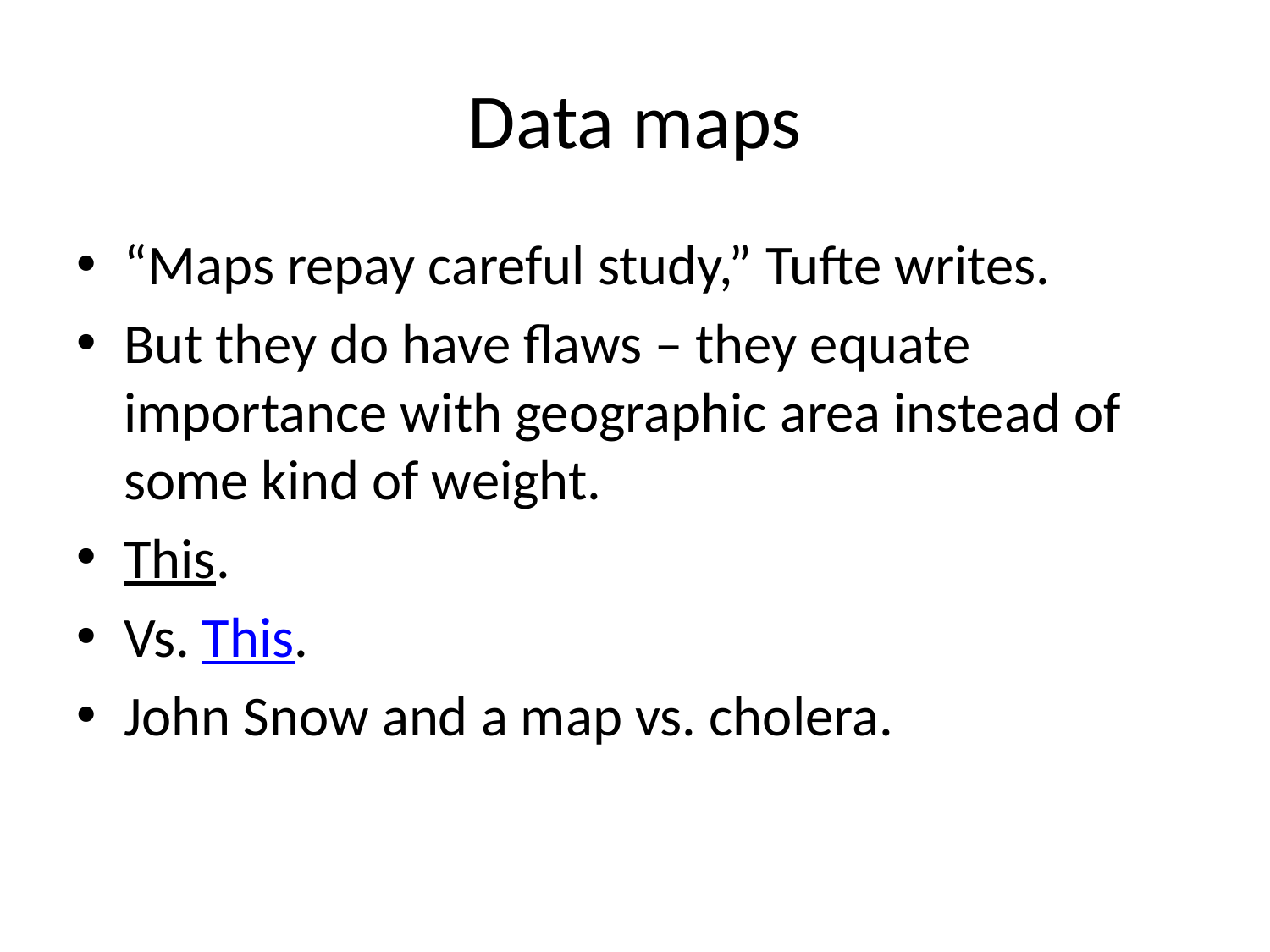

# Data maps
“Maps repay careful study,” Tufte writes.
But they do have flaws – they equate importance with geographic area instead of some kind of weight.
This.
Vs. This.
John Snow and a map vs. cholera.